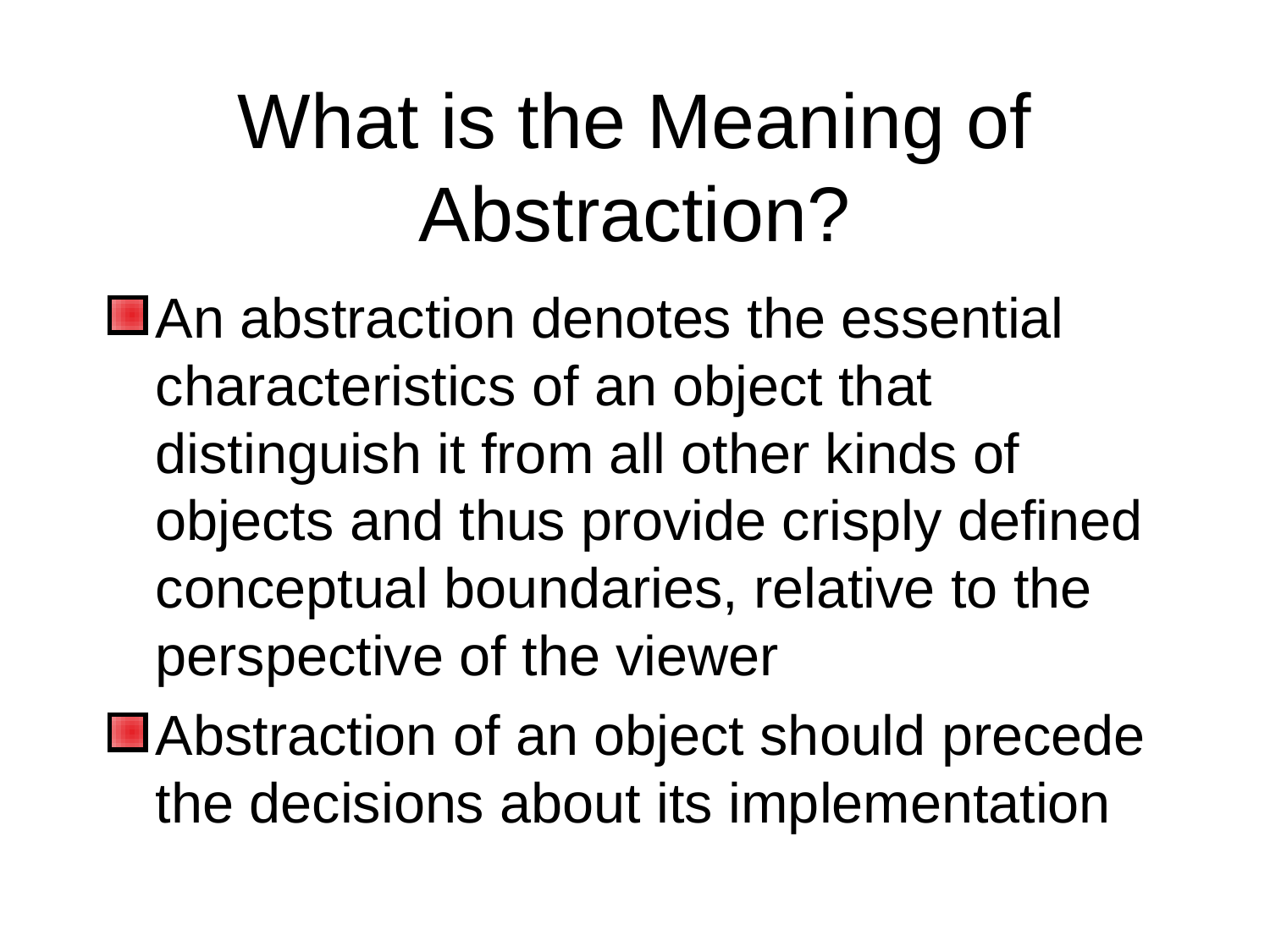

# What is the Meaning of Abstraction?
An abstraction denotes the essential characteristics of an object that distinguish it from all other kinds of objects and thus provide crisply defined conceptual boundaries, relative to the perspective of the viewer
Abstraction of an object should precede the decisions about its implementation